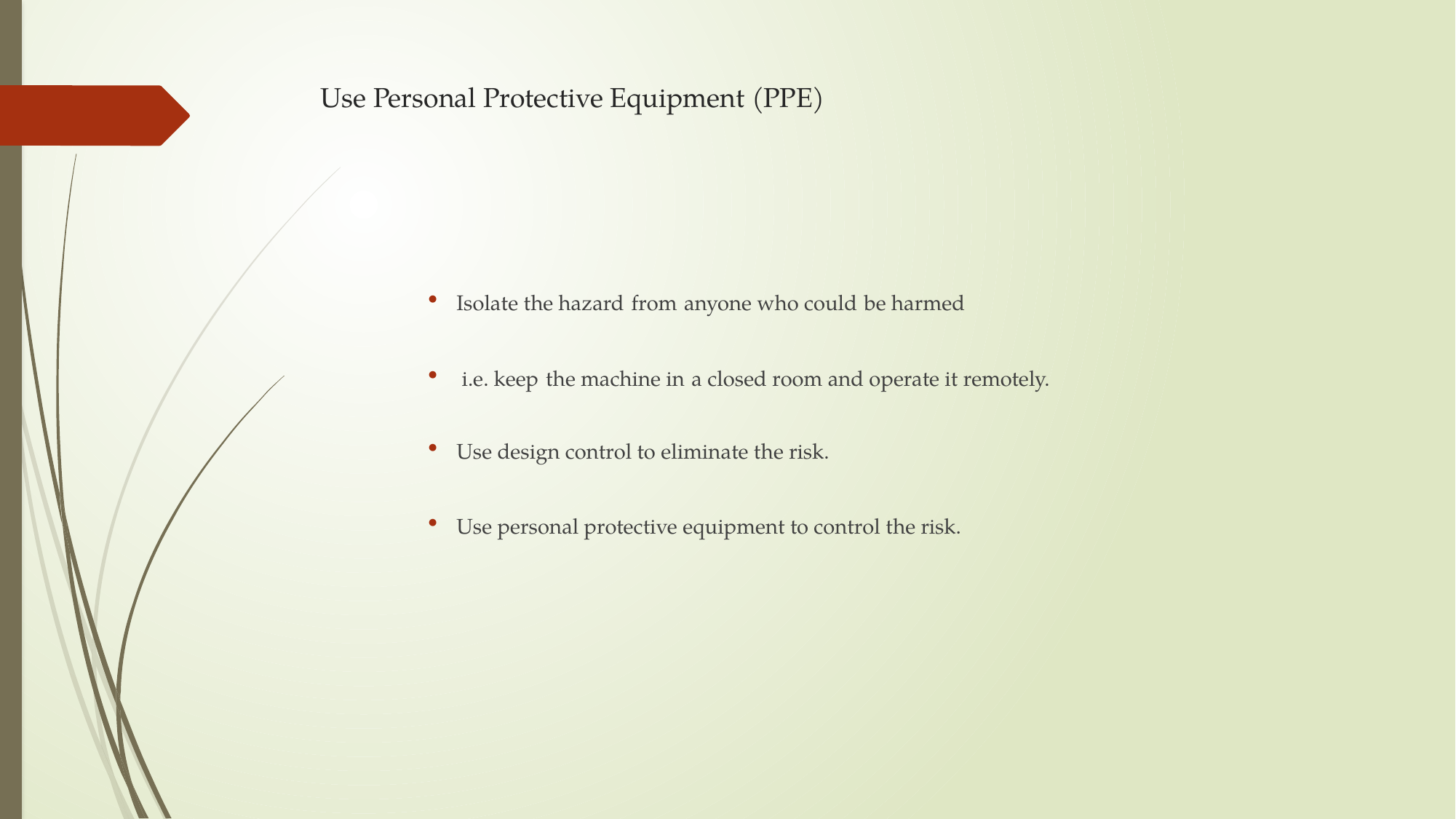

# Use Personal Protective Equipment (PPE)

Isolate the hazard from anyone who could be harmed

 i.e. keep the machine in a closed room and operate it remotely.

Use design control to eliminate the risk.

Use personal protective equipment to control the risk.